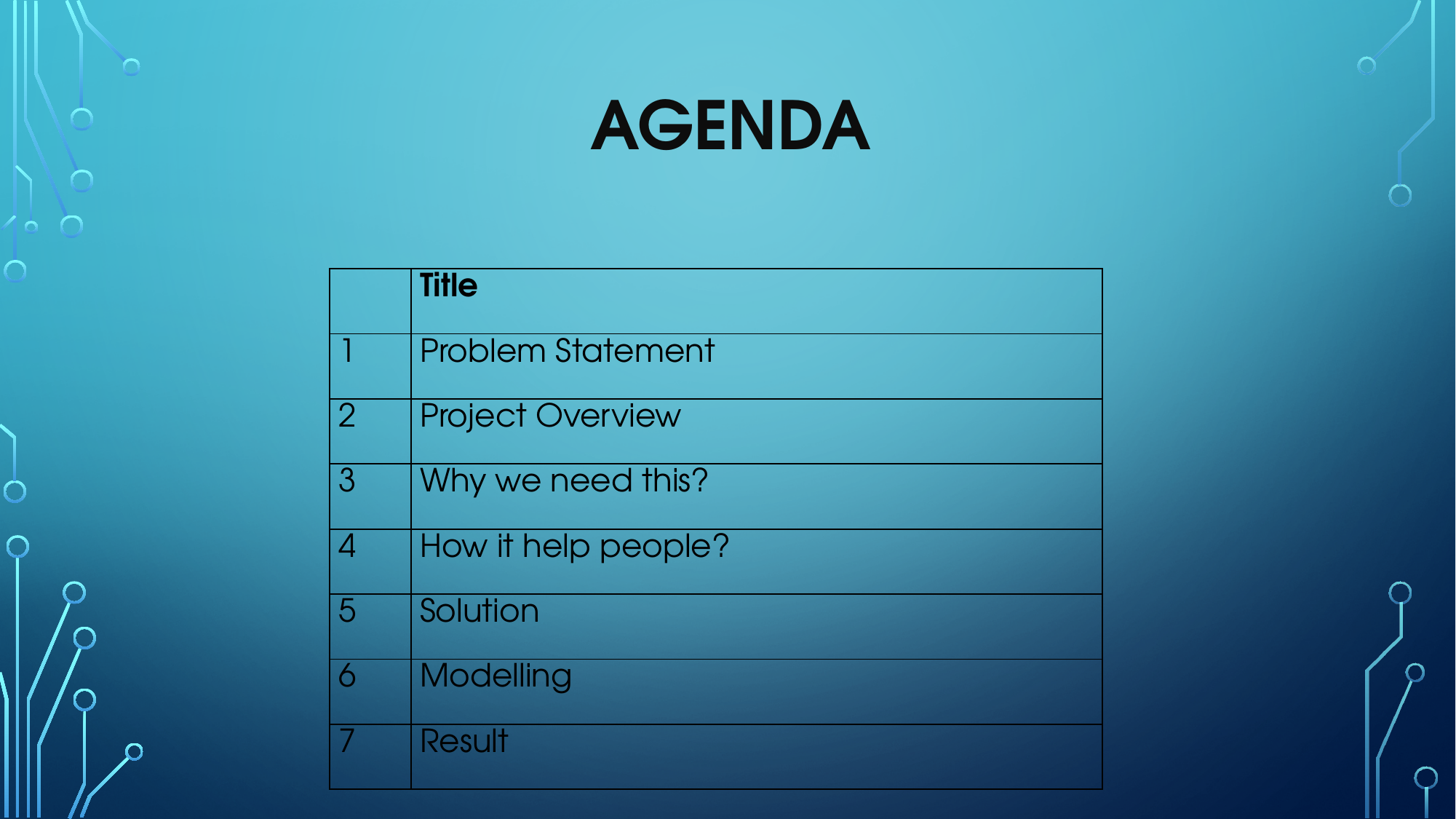

AGENDA​

| ​ | Title​ |
| --- | --- |
| 1​ | Problem Statement​ |
| 2​ | Project Overview​ |
| 3​ | Why we need this?​ |
| 4​ | How it help people?​ |
| 5​ | Solution​ |
| 6​ | Modelling​ |
| 7​ | Result​ |